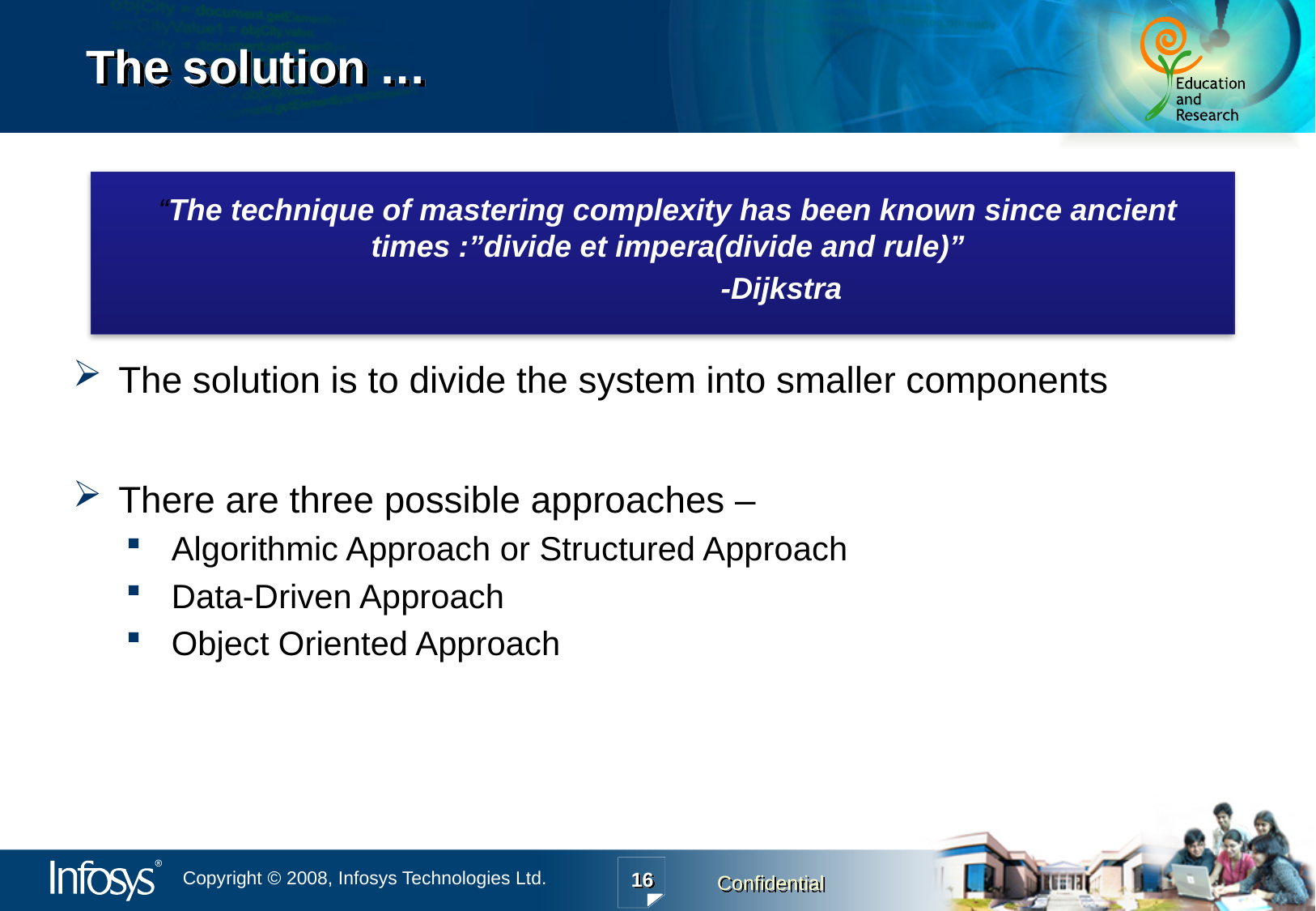

# The solution …

“The technique of mastering complexity has been known since ancient times :”divide et impera(divide and rule)”
                                                                      -Dijkstra

The solution is to divide the system into smaller components

There are three possible approaches –
Algorithmic Approach or Structured Approach
Data-Driven Approach
Object Oriented Approach

16